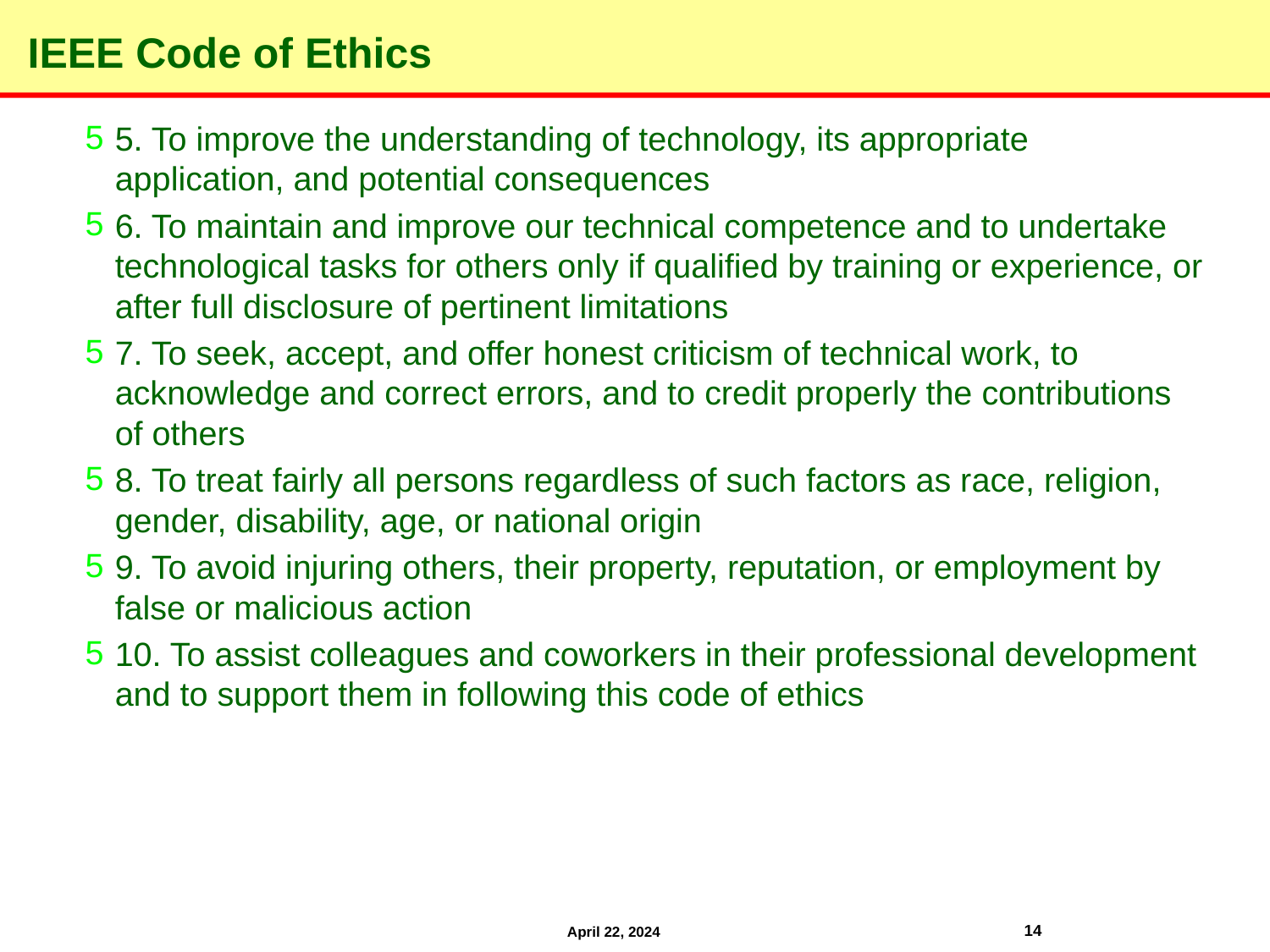

# IEEE Code of Ethics
5. To improve the understanding of technology, its appropriate application, and potential consequences
6. To maintain and improve our technical competence and to undertake technological tasks for others only if qualified by training or experience, or after full disclosure of pertinent limitations
7. To seek, accept, and offer honest criticism of technical work, to acknowledge and correct errors, and to credit properly the contributions of others
8. To treat fairly all persons regardless of such factors as race, religion, gender, disability, age, or national origin
9. To avoid injuring others, their property, reputation, or employment by false or malicious action
10. To assist colleagues and coworkers in their professional development and to support them in following this code of ethics